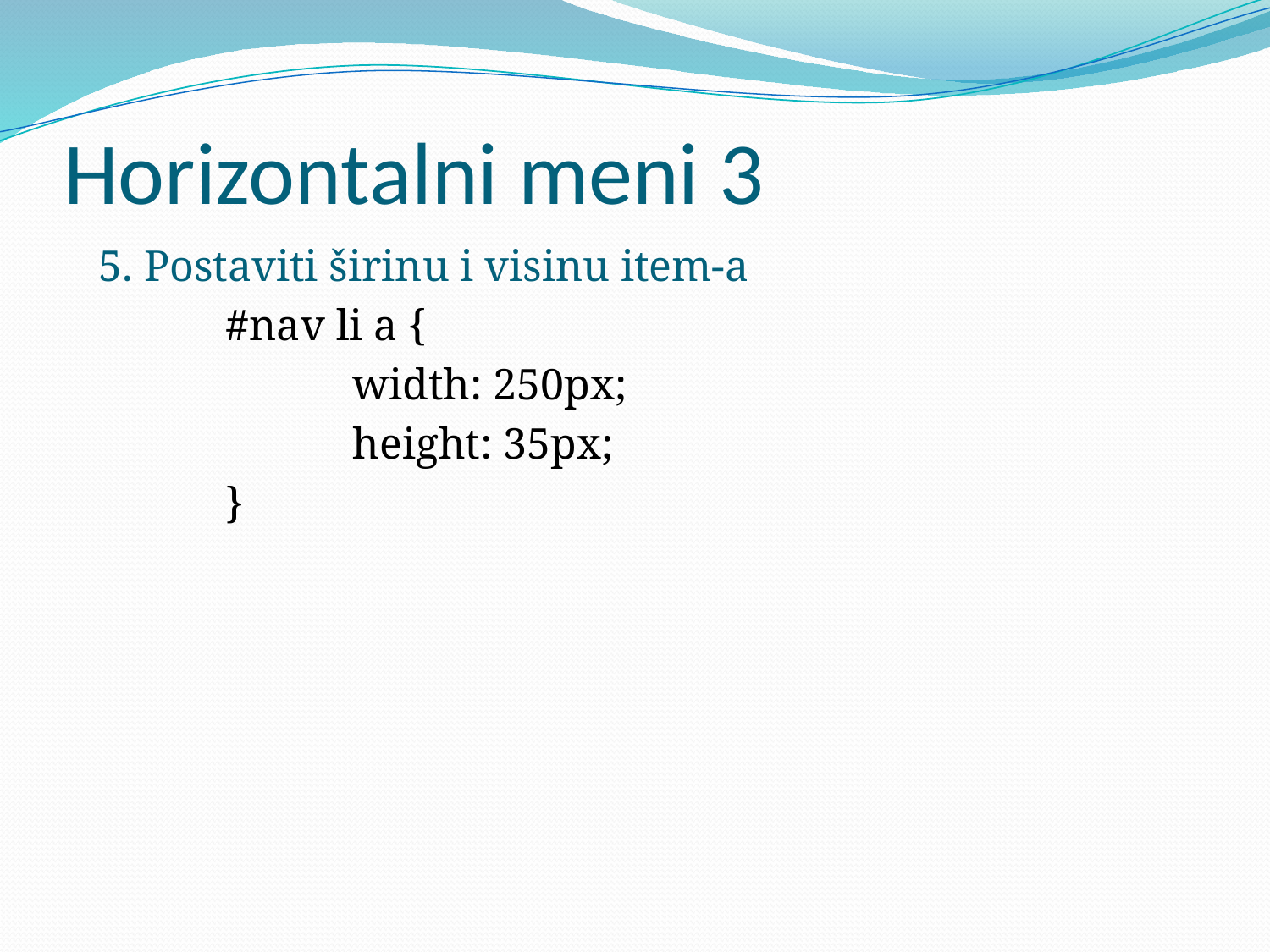

# Horizontalni meni 3
5. Postaviti širinu i visinu item-a
	#nav li a {
		width: 250px;
		height: 35px;
	}